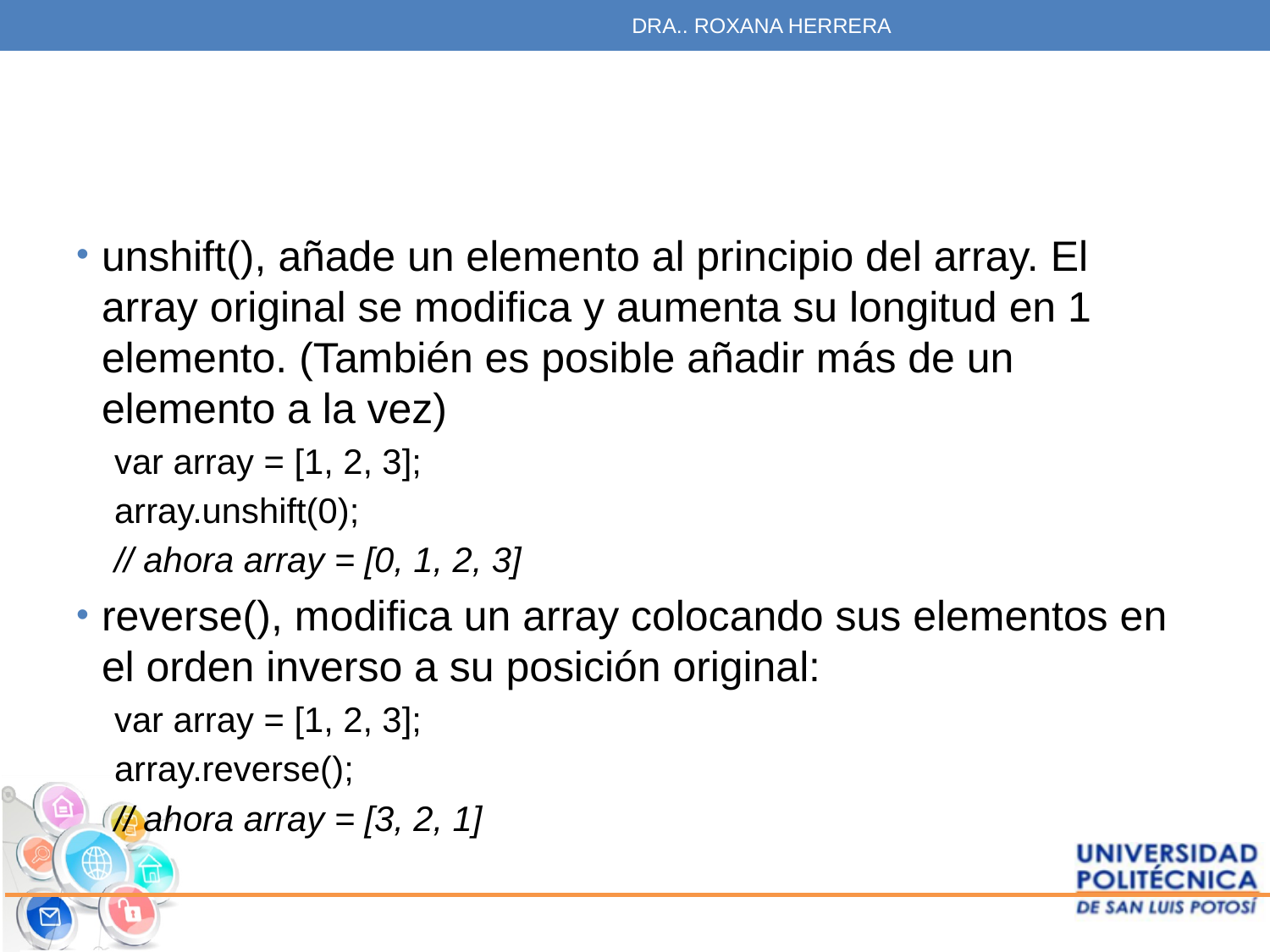

DRA.. ROXANA HERRERA
#
unshift(), añade un elemento al principio del array. El array original se modifica y aumenta su longitud en 1 elemento. (También es posible añadir más de un elemento a la vez)
var array = [1, 2, 3];
array.unshift(0);
// ahora array = [0, 1, 2, 3]
reverse(), modifica un array colocando sus elementos en el orden inverso a su posición original:
var array = [1, 2, 3];
array.reverse();
// ahora array = [3, 2, 1]